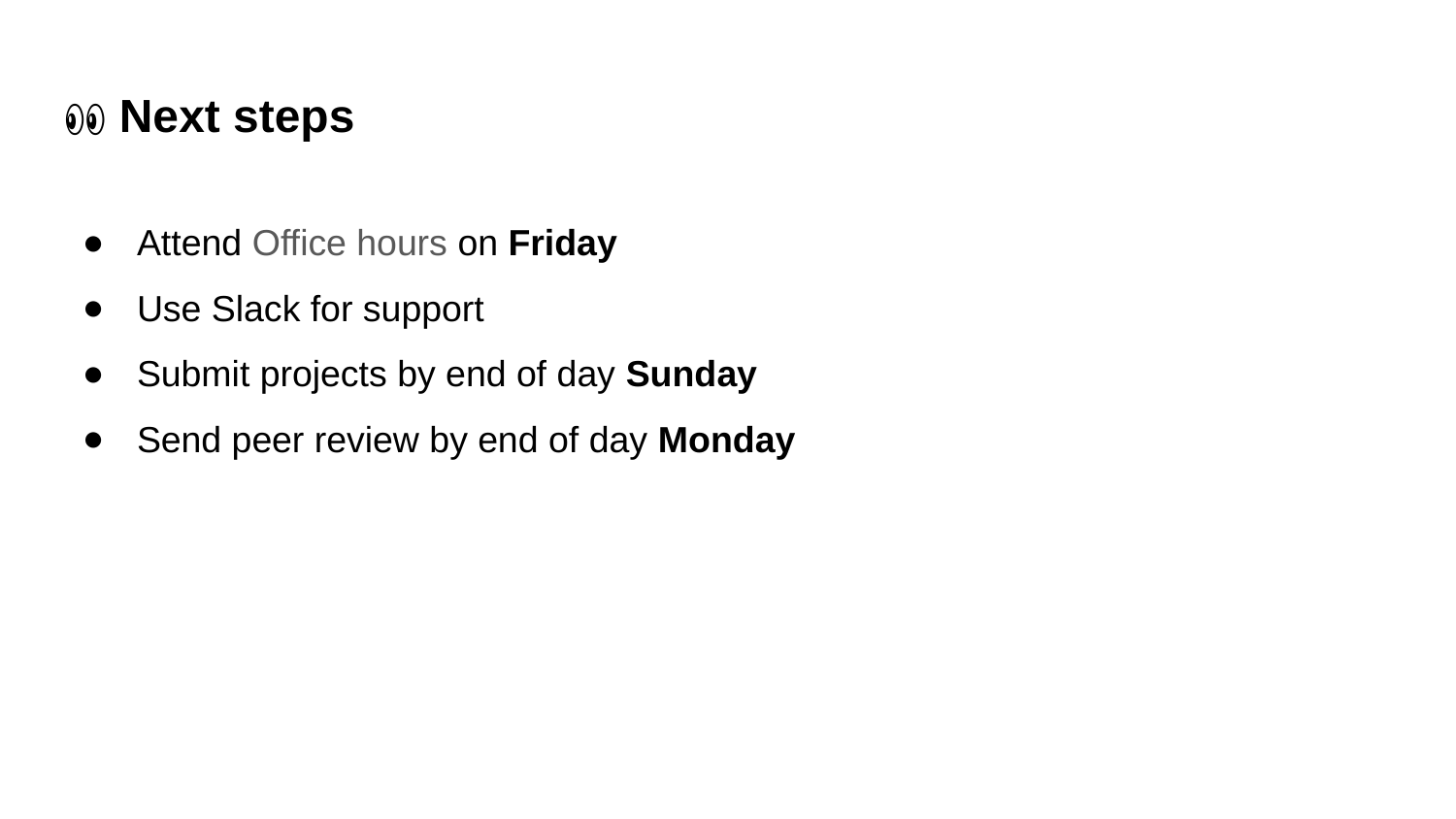

# 👀 Next steps
Attend Office hours on Friday
Use Slack for support
Submit projects by end of day Sunday
Send peer review by end of day Monday